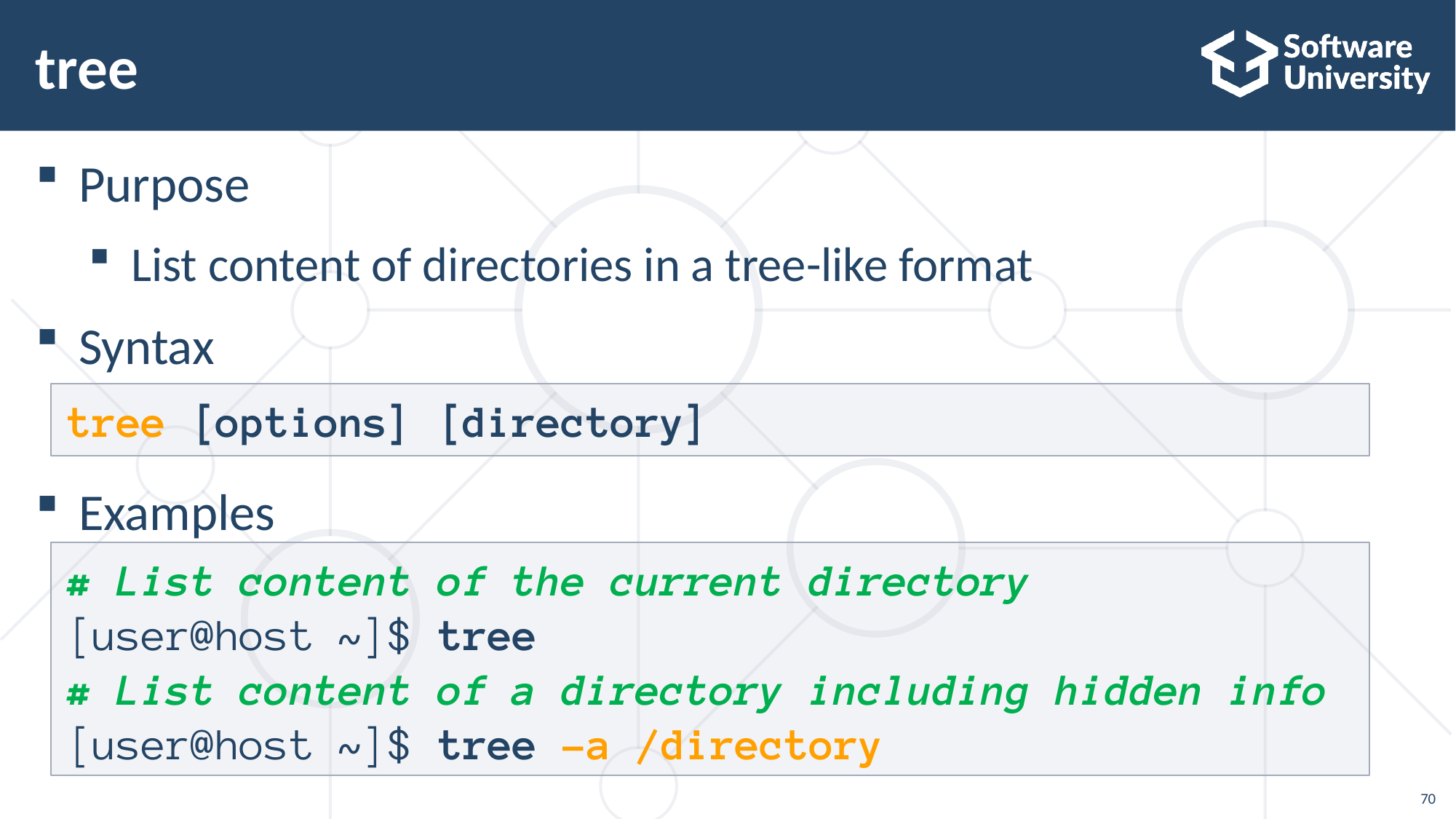

# tree
Purpose
List content of directories in a tree-like format
Syntax

Examples

tree [options] [directory]
# List content of the current directory
[user@host ~]$ tree
# List content of a directory including hidden info
[user@host ~]$ tree -a /directory
70